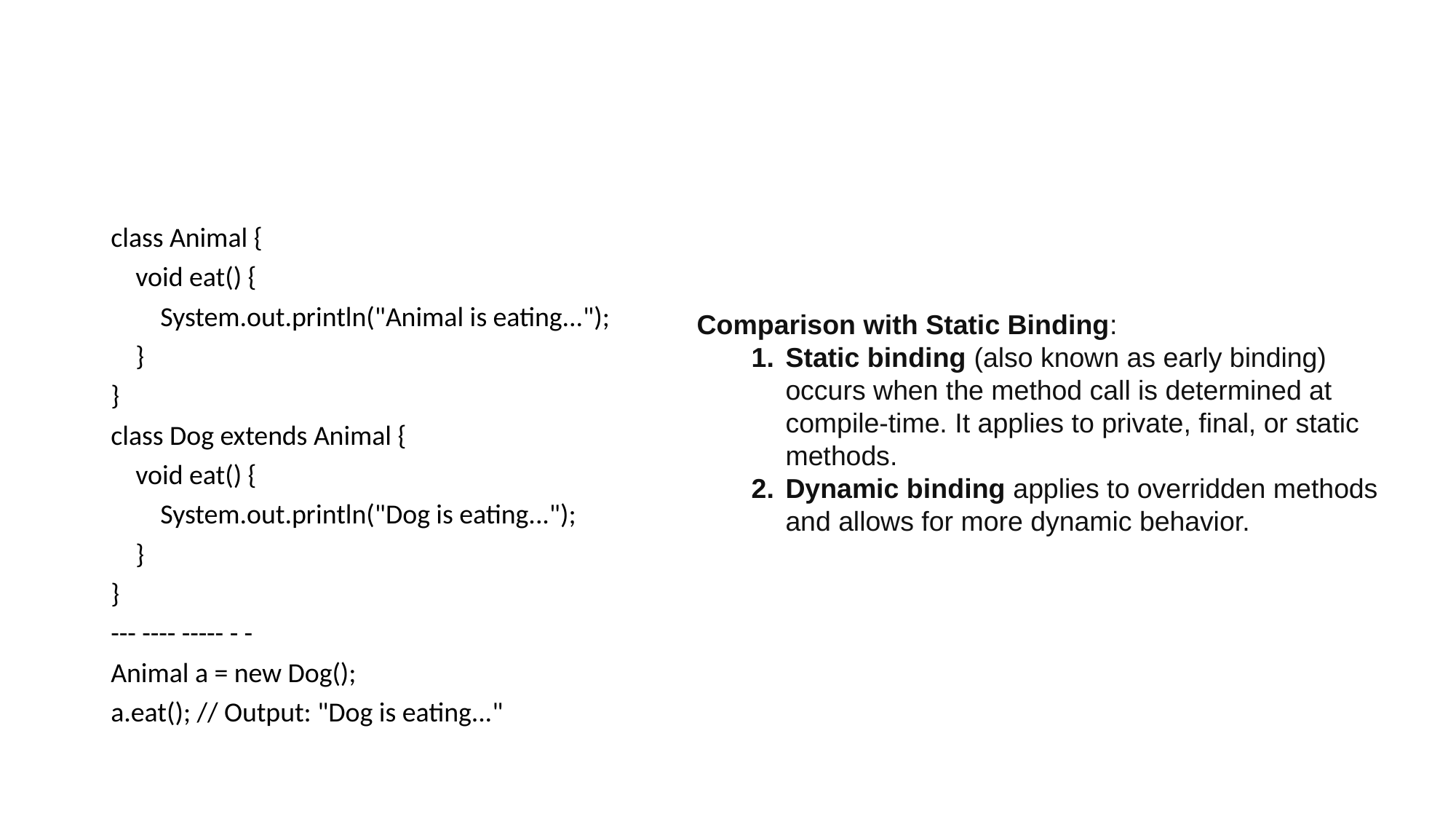

#
class Animal {
    void eat() {
        System.out.println("Animal is eating...");
    }
}
class Dog extends Animal {
    void eat() {
        System.out.println("Dog is eating...");
    }
}
--- ---- ----- - -
Animal a = new Dog();
a.eat(); // Output: "Dog is eating..."
Comparison with Static Binding:
Static binding (also known as early binding) occurs when the method call is determined at compile-time. It applies to private, final, or static methods.
Dynamic binding applies to overridden methods and allows for more dynamic behavior.